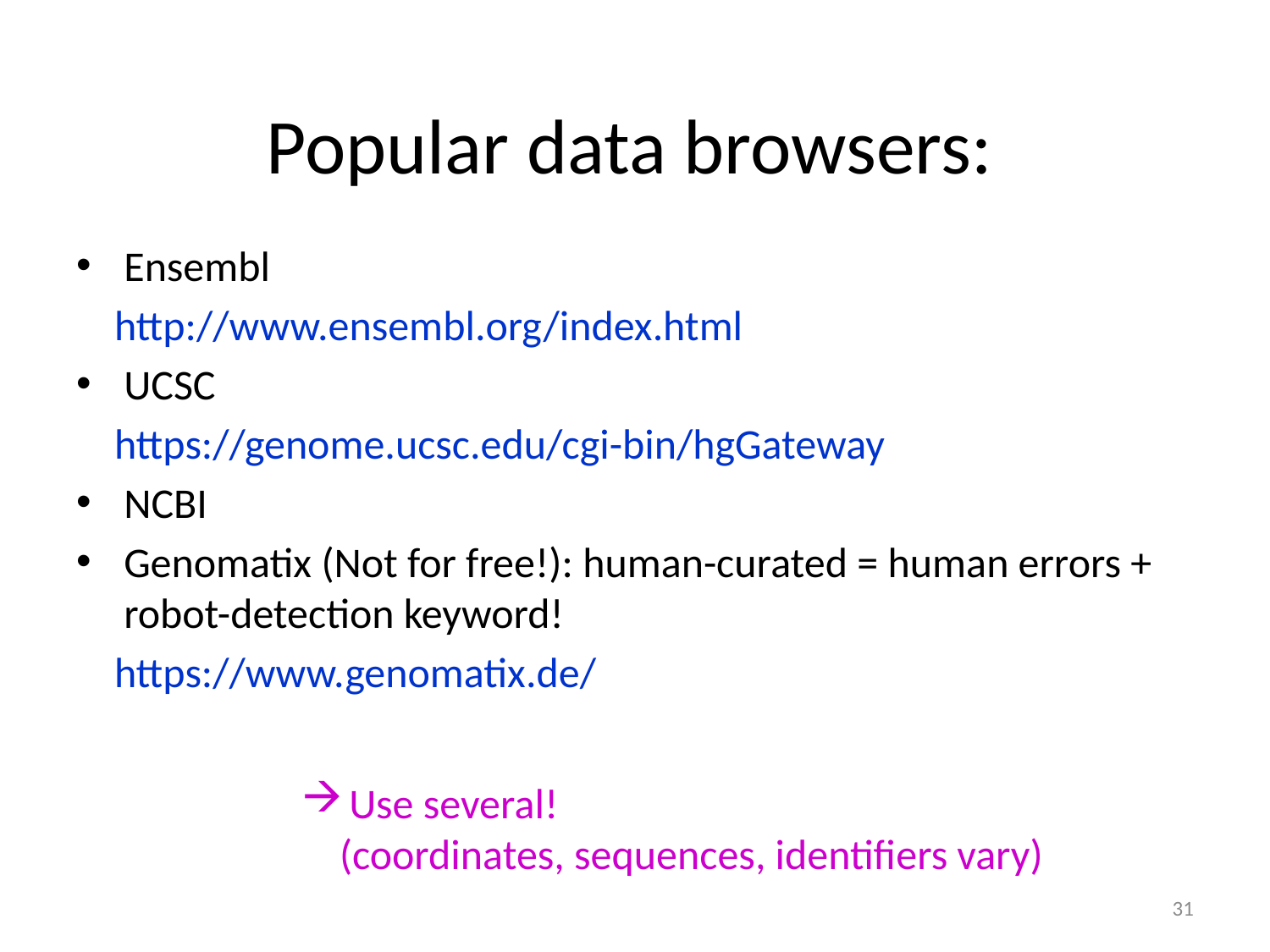

# Popular data browsers:
Ensembl
    http://www.ensembl.org/index.html
UCSC
    https://genome.ucsc.edu/cgi-bin/hgGateway
NCBI
Genomatix (Not for free!): human-curated = human errors + robot-detection keyword!
    https://www.genomatix.de/
Use several!
    (coordinates, sequences, identifiers vary)
31